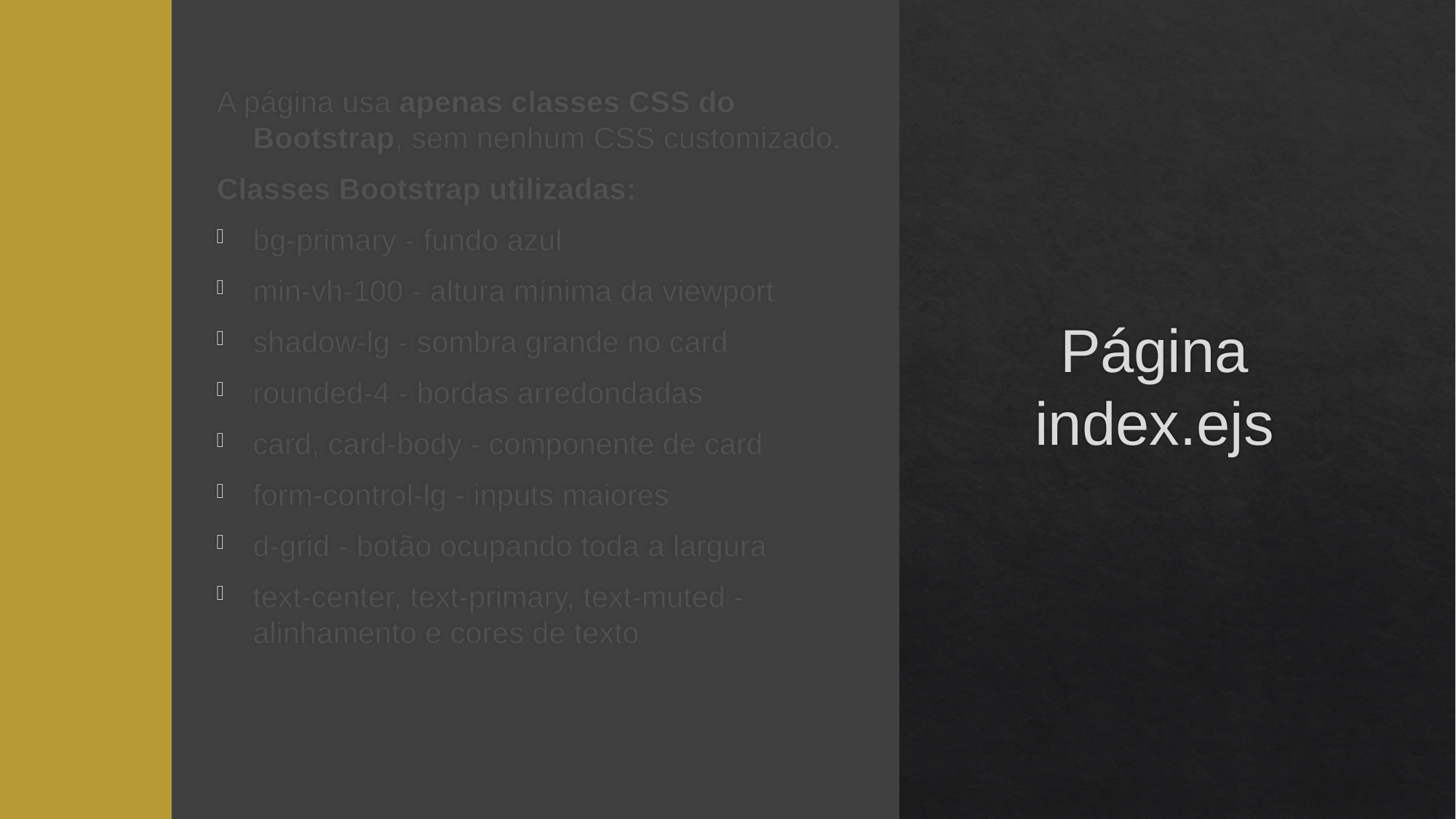

# Página index.ejs
A página usa apenas classes CSS do Bootstrap, sem nenhum CSS customizado.
Classes Bootstrap utilizadas:
bg-primary - fundo azul
min-vh-100 - altura mínima da viewport
shadow-lg - sombra grande no card
rounded-4 - bordas arredondadas
card, card-body - componente de card
form-control-lg - inputs maiores
d-grid - botão ocupando toda a largura
text-center, text-primary, text-muted - alinhamento e cores de texto